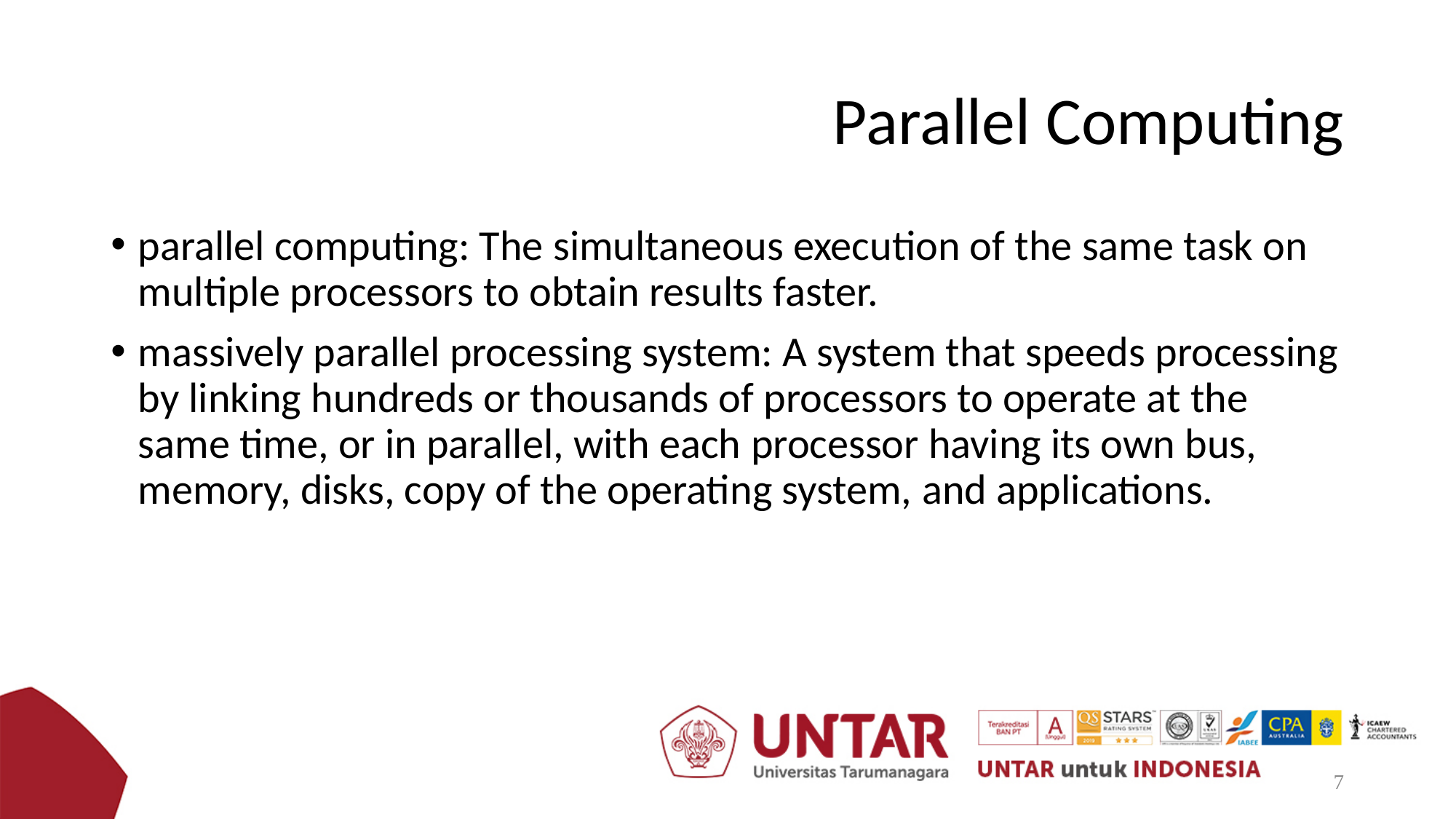

# Parallel Computing
parallel computing: The simultaneous execution of the same task on multiple processors to obtain results faster.
massively parallel processing system: A system that speeds processing by linking hundreds or thousands of processors to operate at the same time, or in parallel, with each processor having its own bus, memory, disks, copy of the operating system, and applications.

7